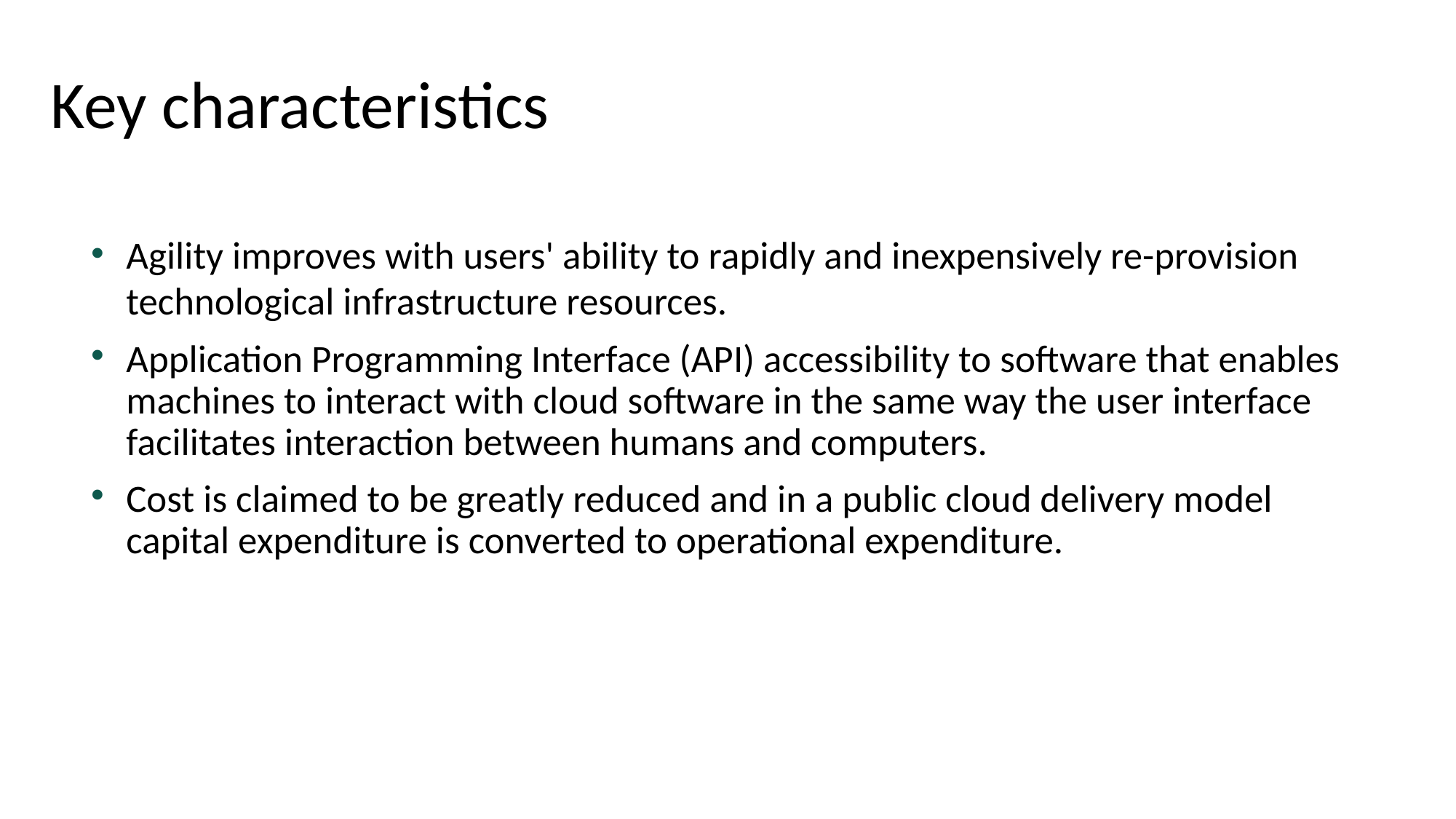

Key characteristics
Agility improves with users' ability to rapidly and inexpensively re-provision technological infrastructure resources.
Application Programming Interface (API) accessibility to software that enables machines to interact with cloud software in the same way the user interface facilitates interaction between humans and computers.
Cost is claimed to be greatly reduced and in a public cloud delivery model capital expenditure is converted to operational expenditure.